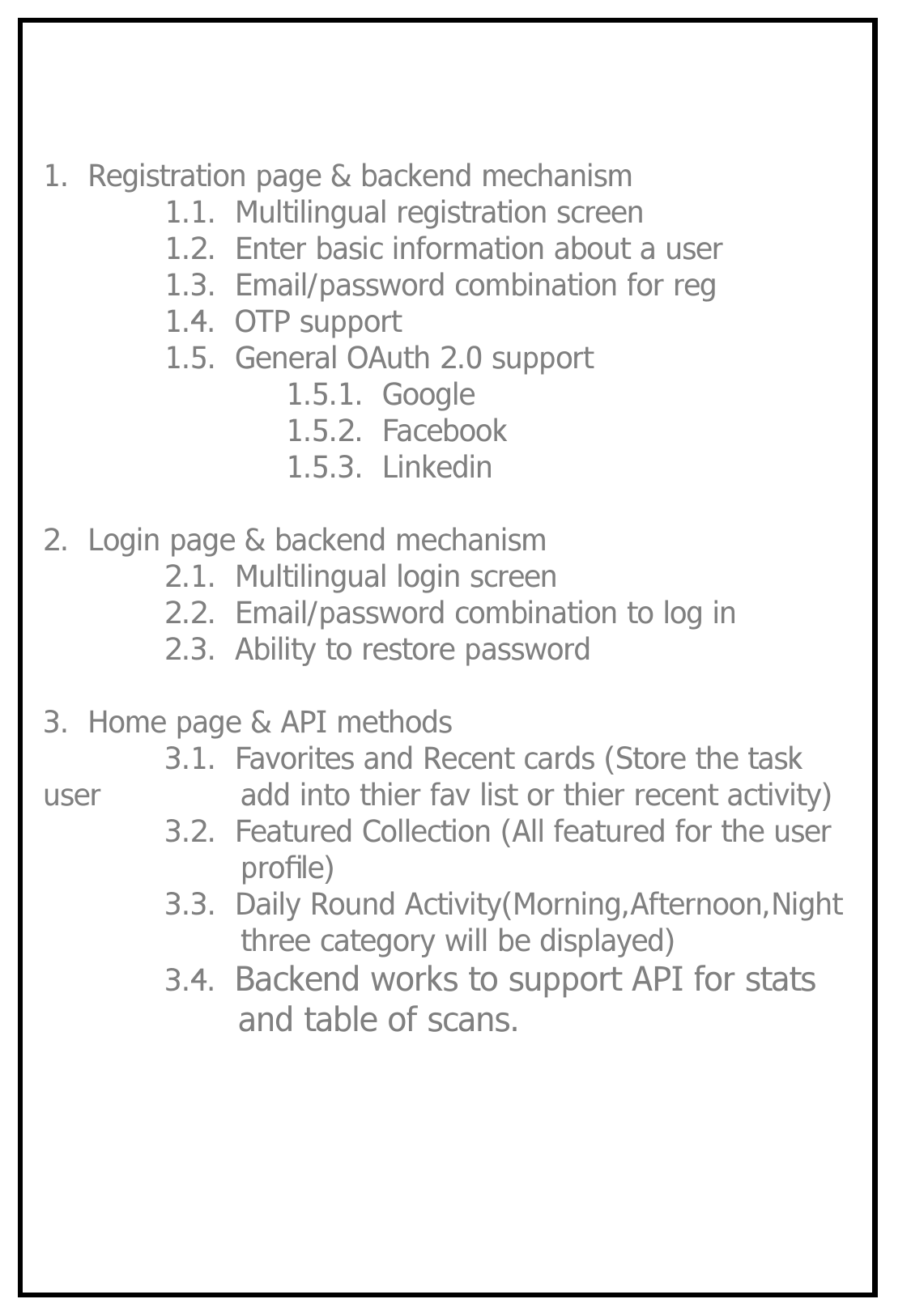

1.  Registration page & backend mechanism
	1.1.  Multilingual registration screen
	1.2.  Enter basic information about a user
	1.3.  Email/password combination for reg
	1.4.  OTP support
	1.5.  General OAuth 2.0 support
		1.5.1.  Google
		1.5.2.  Facebook
		1.5.3.  Linkedin
2.  Login page & backend mechanism
	2.1.  Multilingual login screen
	2.2.  Email/password combination to log in
	2.3.  Ability to restore password
3.  Home page & API methods
 	3.1.  Favorites and Recent cards (Store the task user 	        add into thier fav list or thier recent activity)
	3.2.  Featured Collection (All featured for the user 	        profile)
 	3.3.  Daily Round Activity(Morning,Afternoon,Night 	        three category will be displayed)
	3.4.  Backend works to support API for stats 	       and table of scans.